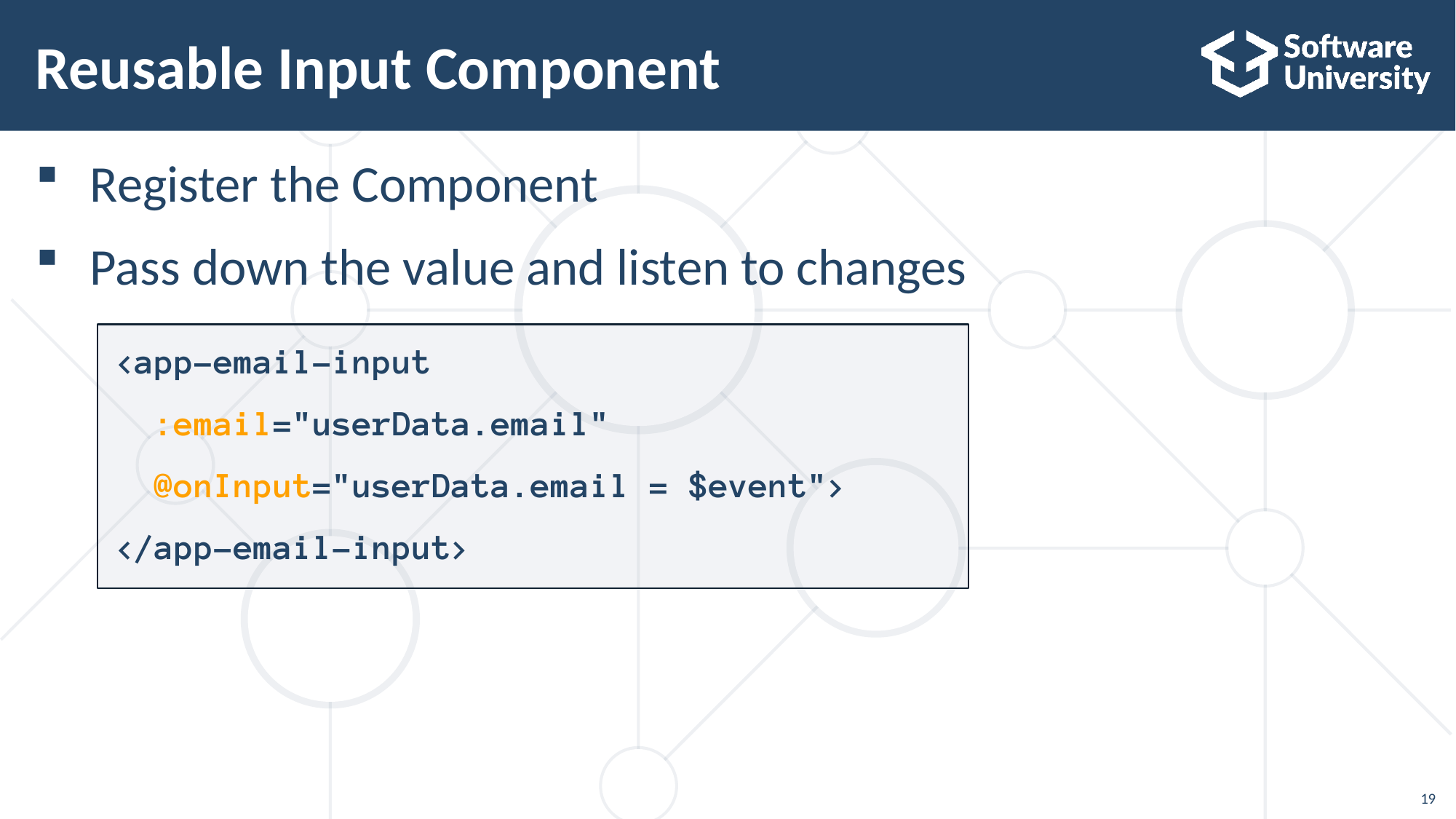

# Reusable Input Component
Register the Component
Pass down the value and listen to changes
<app-email-input
  :email="userData.email"
  @onInput="userData.email = $event">
</app-email-input>
19